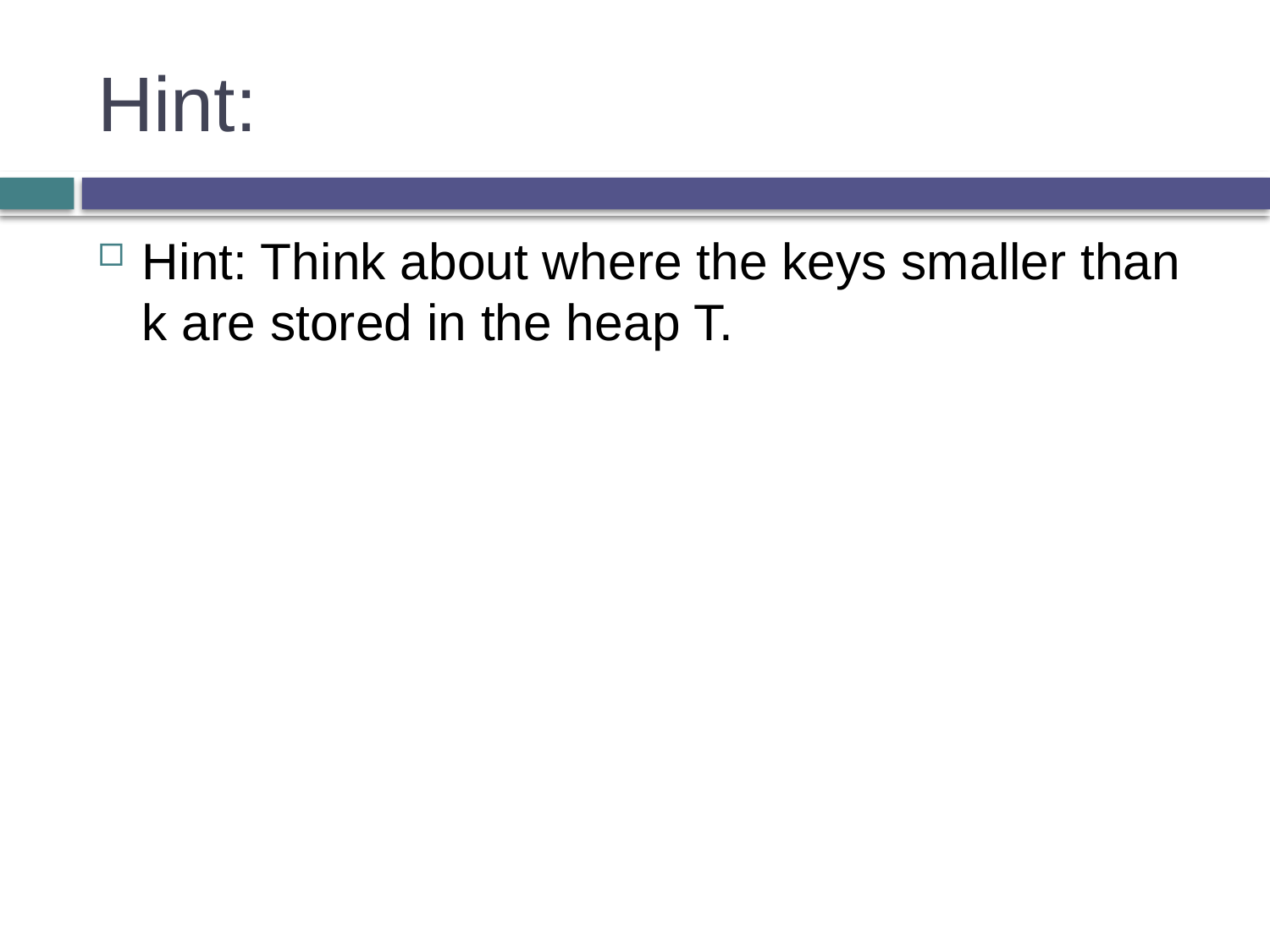

# Hint:
Hint: Think about where the keys smaller than k are stored in the heap T.